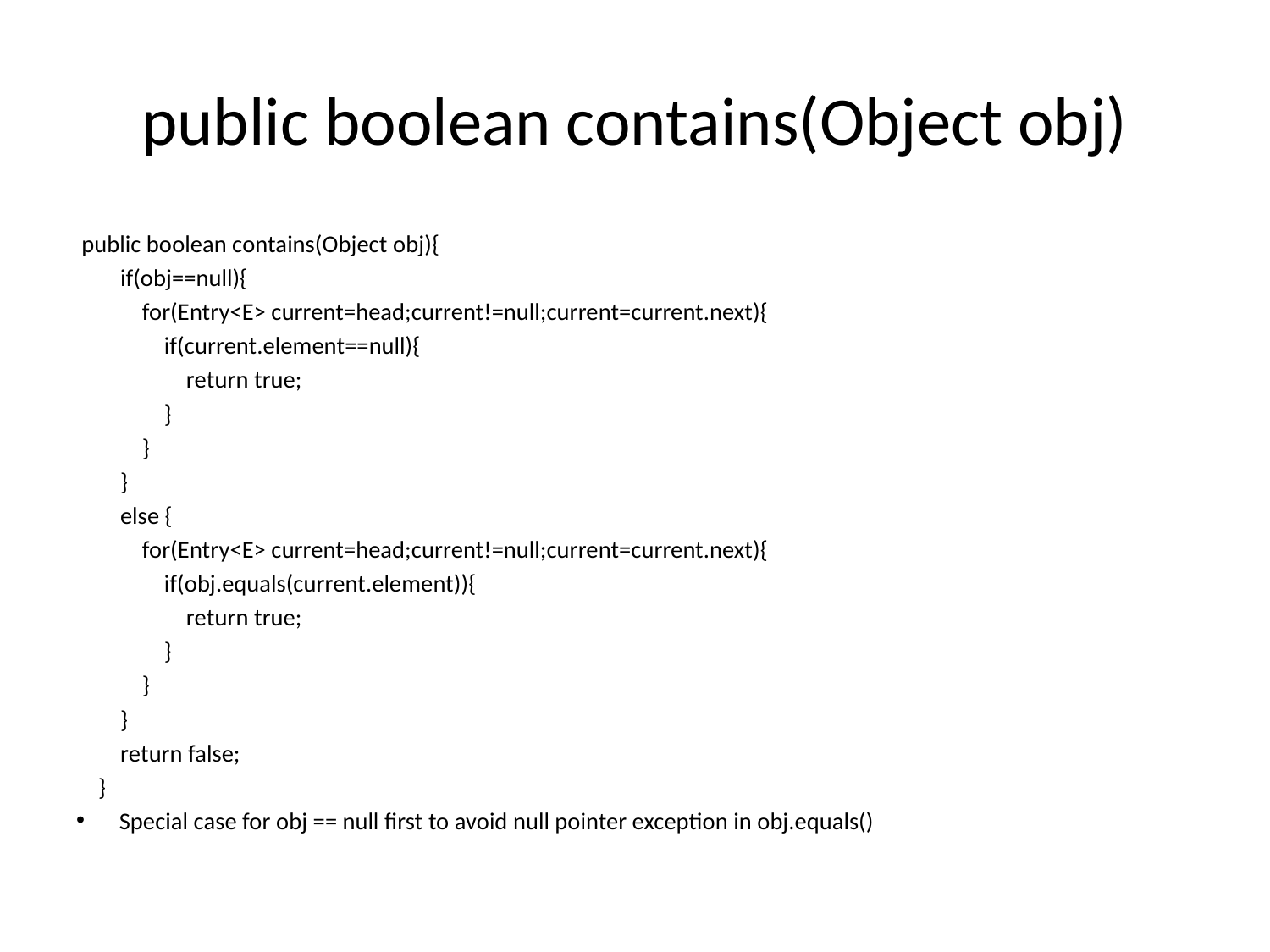

# public boolean contains(Object obj)
 public boolean contains(Object obj){
        if(obj==null){
            for(Entry<E> current=head;current!=null;current=current.next){
                if(current.element==null){
                    return true;
                }
            }
        }
        else {
            for(Entry<E> current=head;current!=null;current=current.next){
                if(obj.equals(current.element)){
                    return true;
                }
            }
        }
        return false;
    }
Special case for obj == null first to avoid null pointer exception in obj.equals()